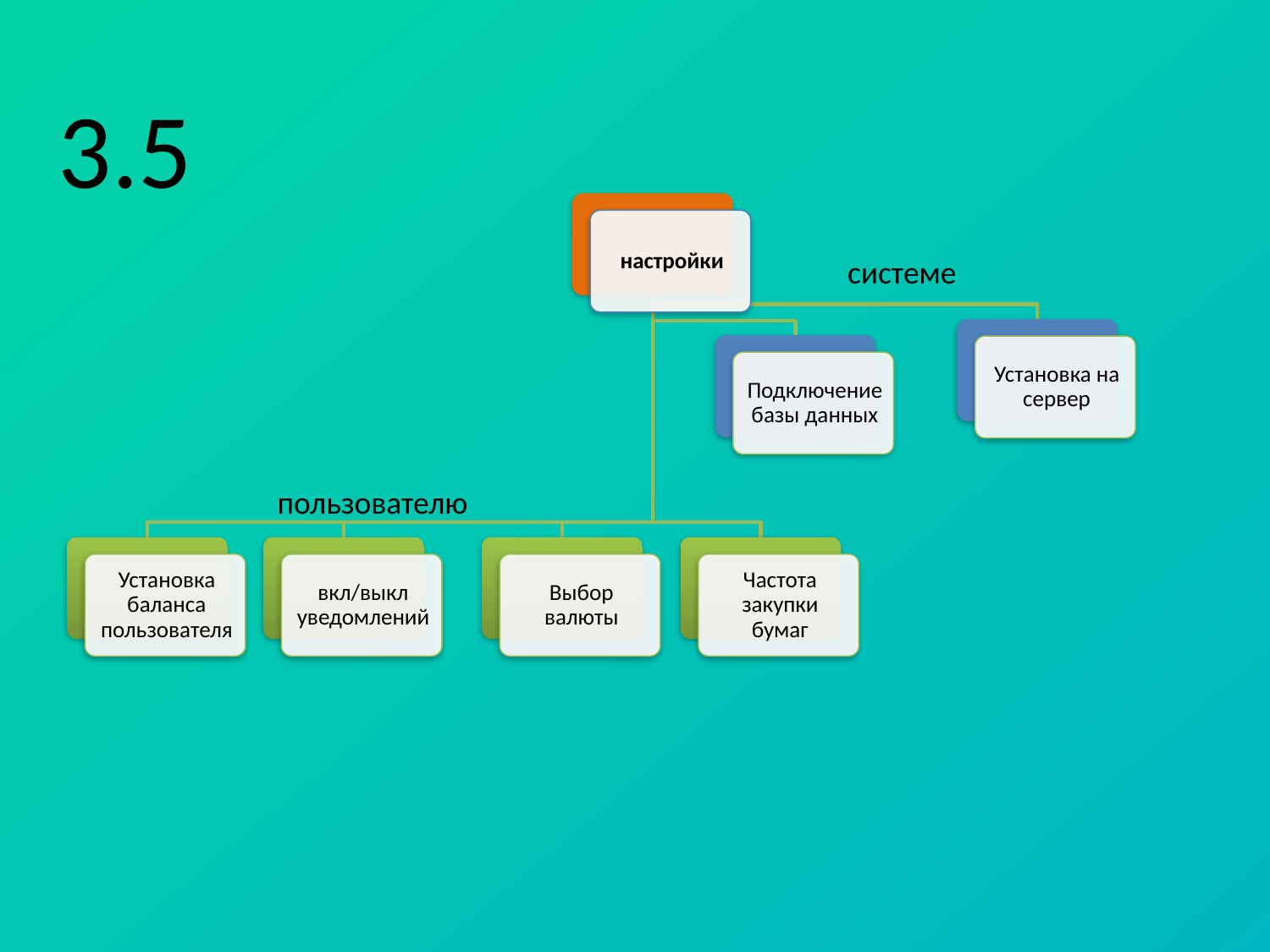

настройки
Установка баланса пользователя
вкл/выкл уведомлений
Выбор валюты
Частота закупки бумаг
Подключение базы данных
Установка на сервер
3.5
системе
пользователю